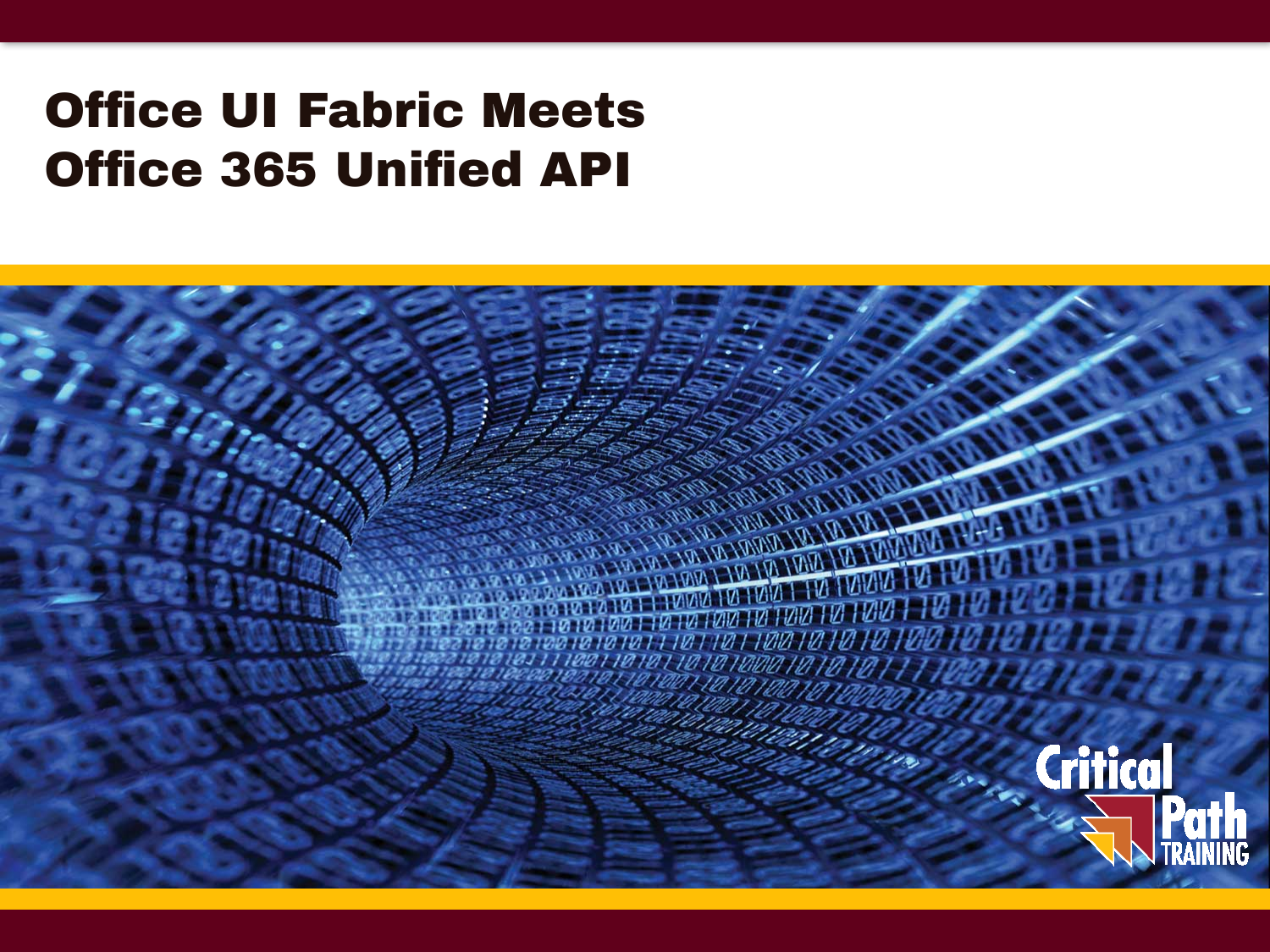

# Office UI Fabric Meets Office 365 Unified API